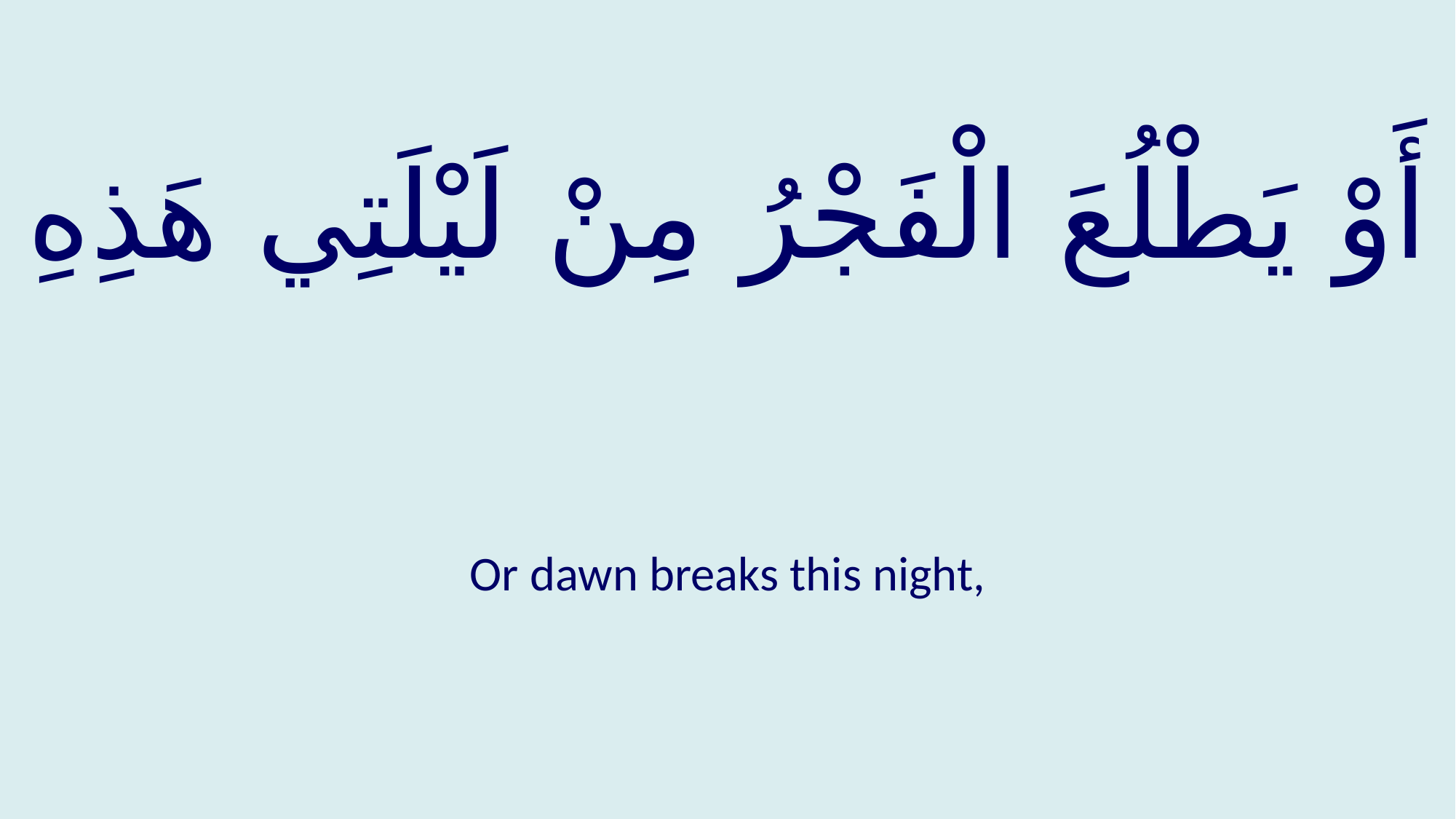

# أَوْ يَطْلُعَ الْفَجْرُ مِنْ لَيْلَتِي هَذِهِ
Or dawn breaks this night,